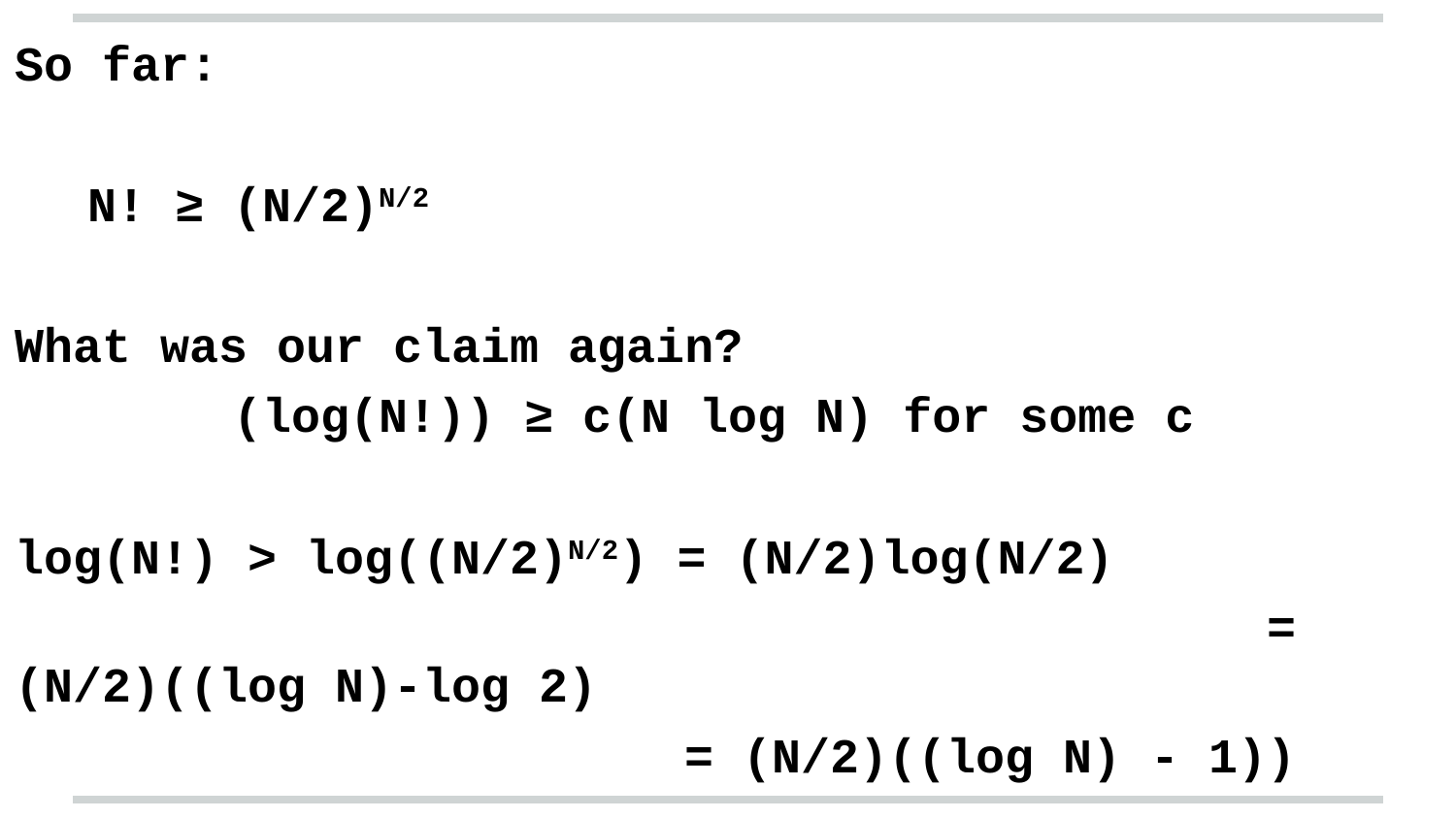

So far:

N! ≥ (N/2)N/2

What was our claim again?
(log(N!)) ≥ c(N log N) for some c

log(N!) > log((N/2)N/2) = (N/2)log(N/2)
								   = (N/2)((log N)-log 2)
   = (N/2)((log N) - 1))